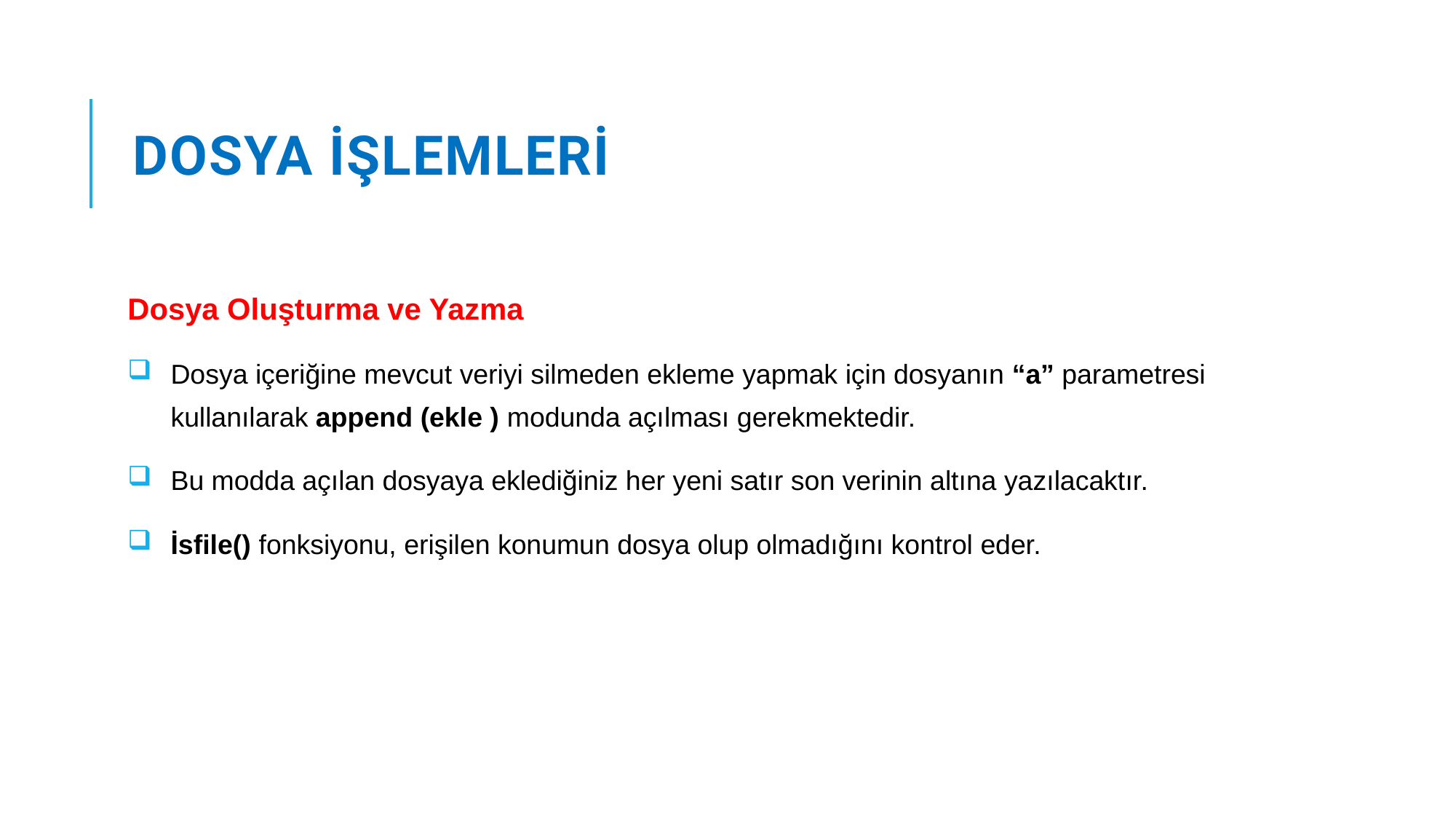

# Dosya işlemleri
Dosya Oluşturma ve Yazma
Dosya içeriğine mevcut veriyi silmeden ekleme yapmak için dosyanın “a” parametresi kullanılarak append (ekle ) modunda açılması gerekmektedir.
Bu modda açılan dosyaya eklediğiniz her yeni satır son verinin altına yazılacaktır.
İsfile() fonksiyonu, erişilen konumun dosya olup olmadığını kontrol eder.